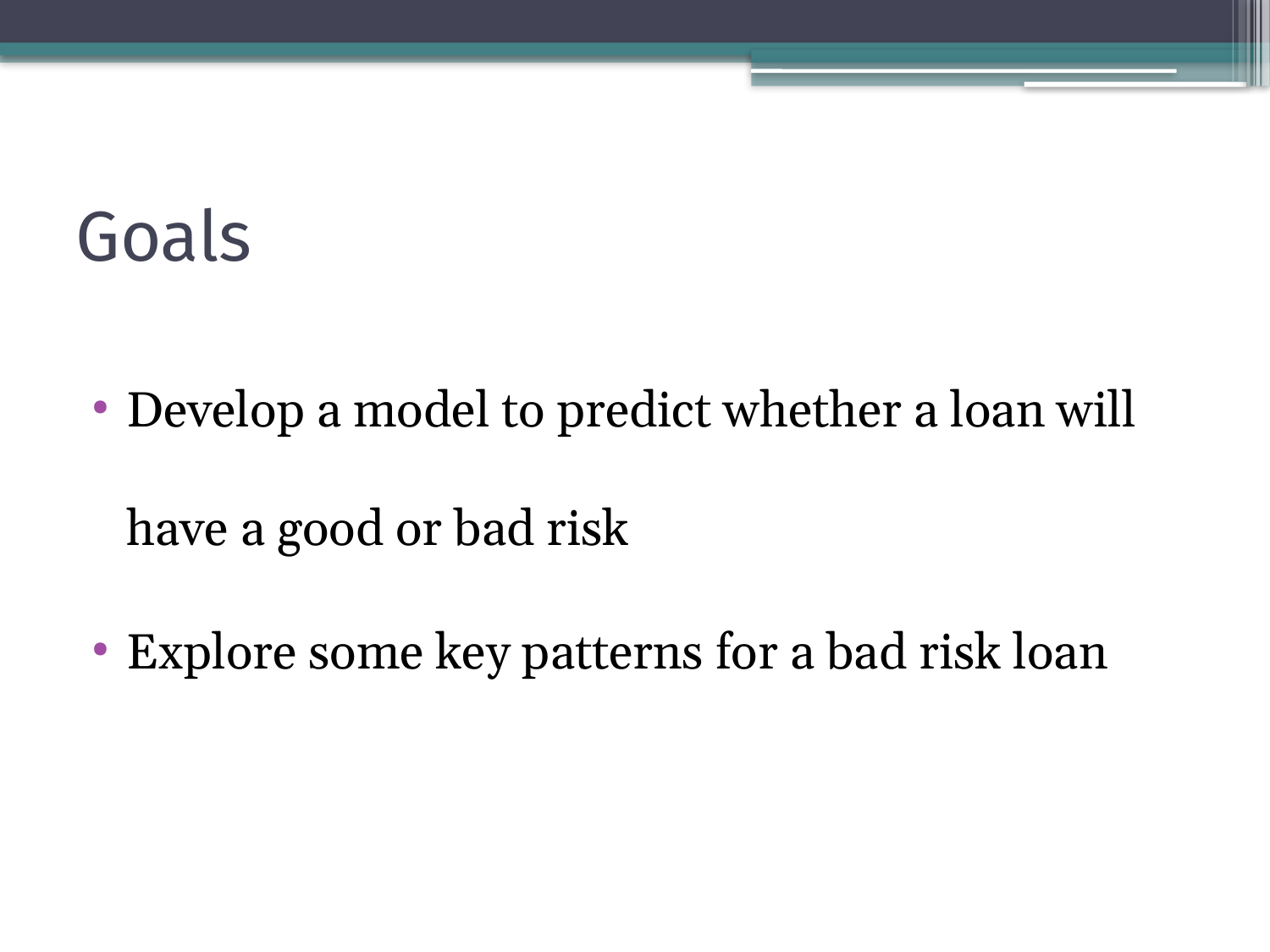

# Goals
Develop a model to predict whether a loan will have a good or bad risk
Explore some key patterns for a bad risk loan